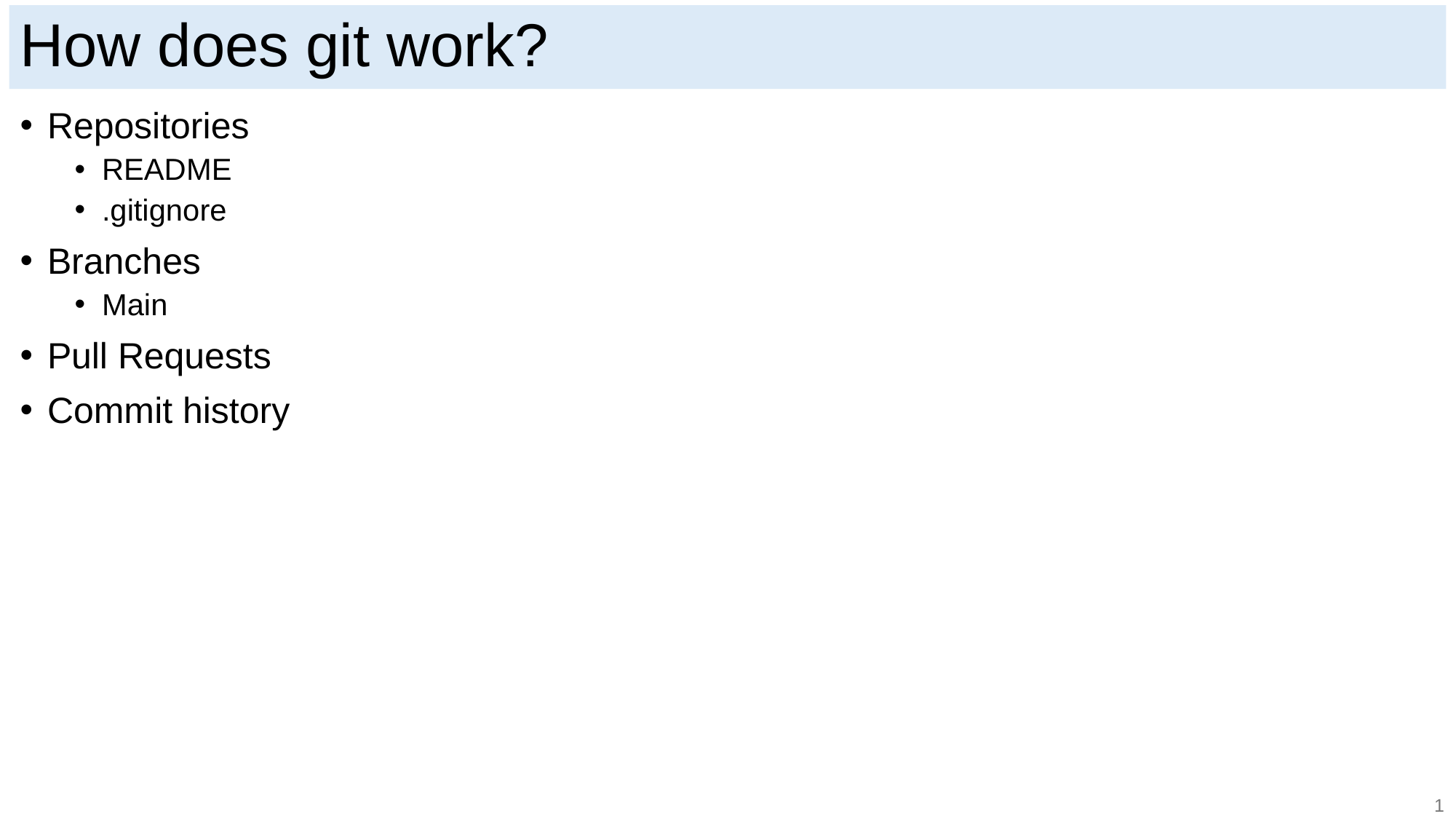

How does git work?
Repositories
README
.gitignore
Branches
Main
Pull Requests
Commit history

1